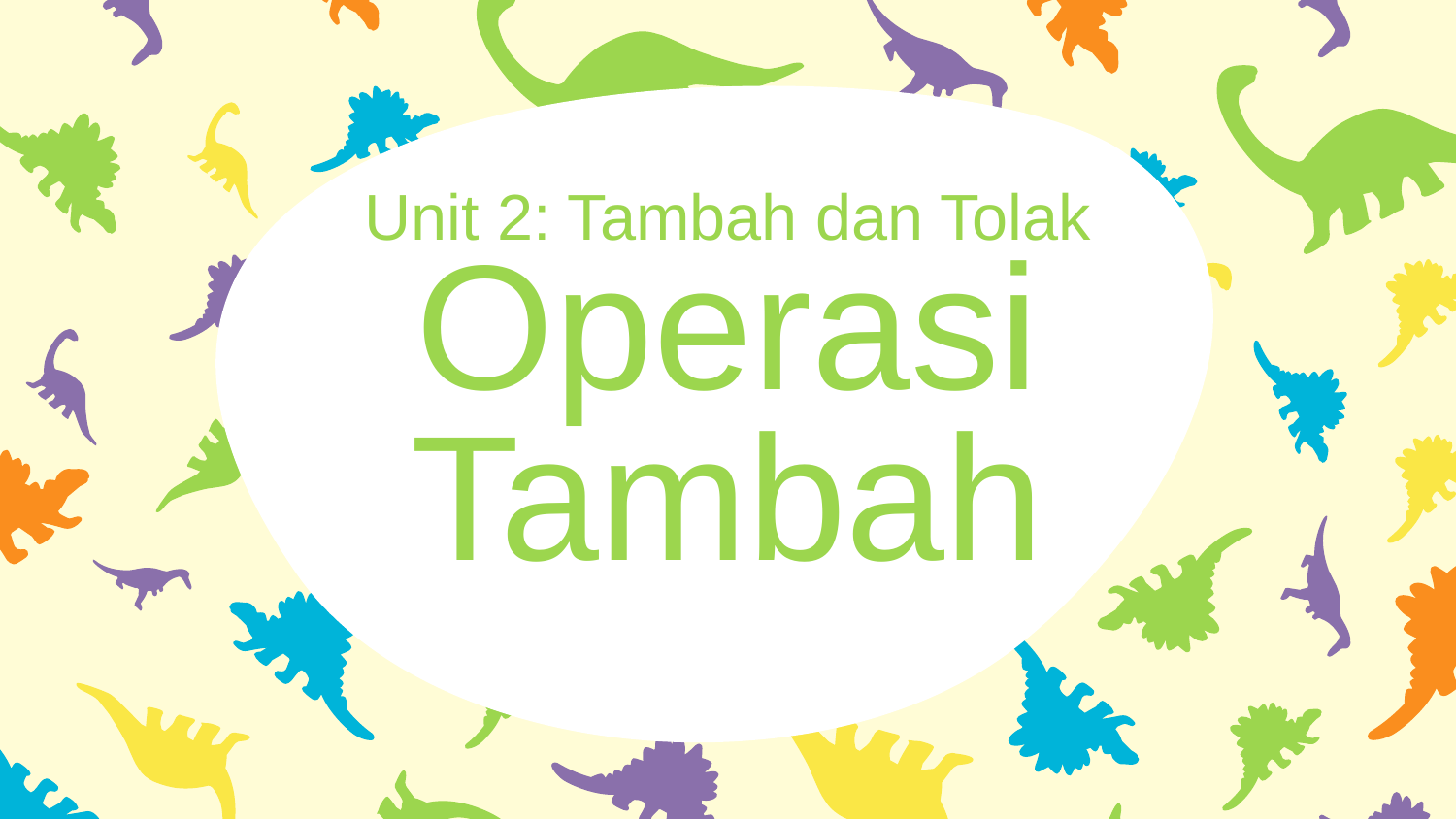

# Unit 2: Tambah dan Tolak Operasi Tambah